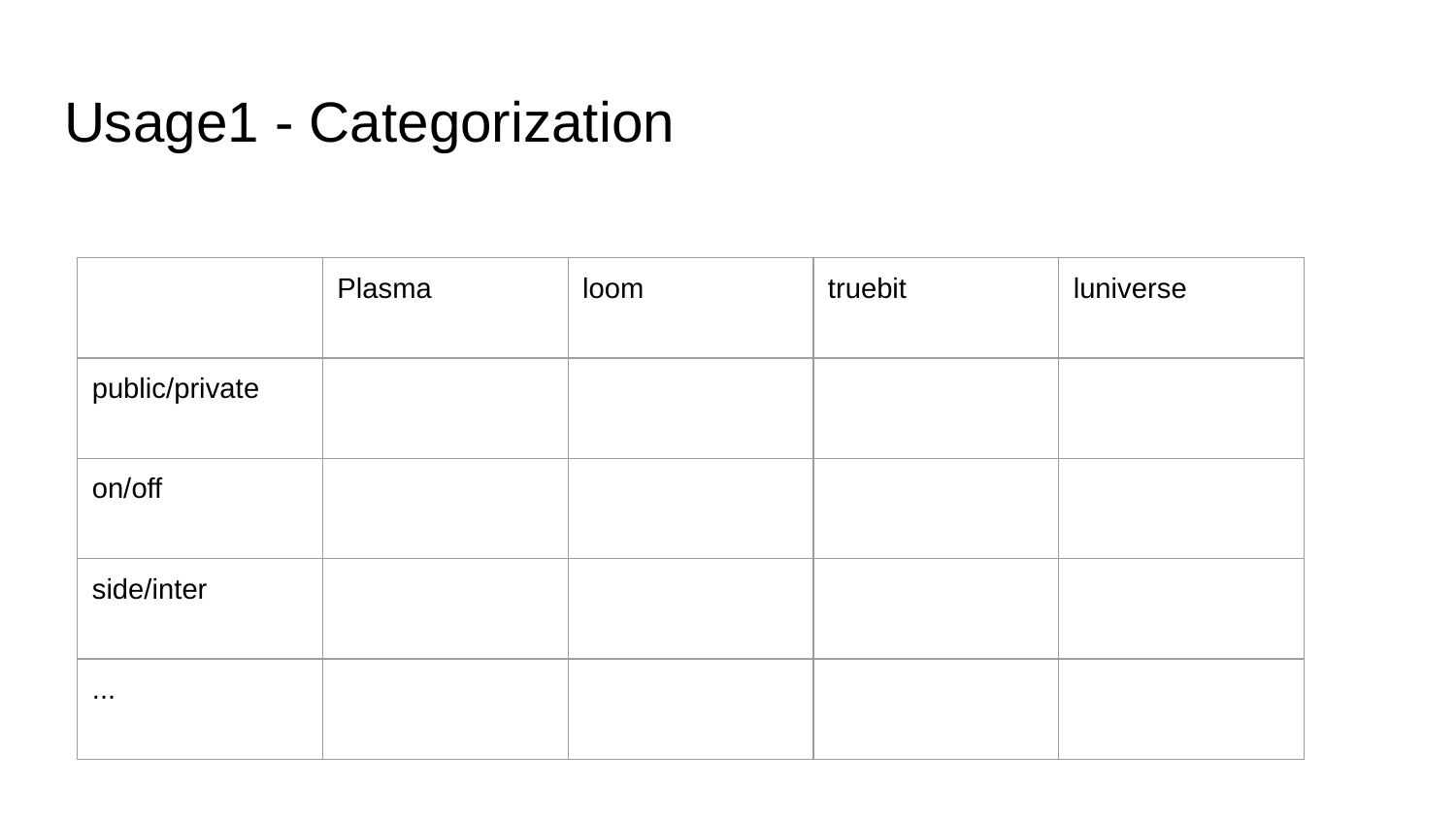

# Usage1 - Categorization
|  | Plasma | loom | truebit | luniverse |
| --- | --- | --- | --- | --- |
| public/private |  |  |  |  |
| on/off |  |  |  |  |
| side/inter |  |  |  |  |
| ... |  |  |  |  |